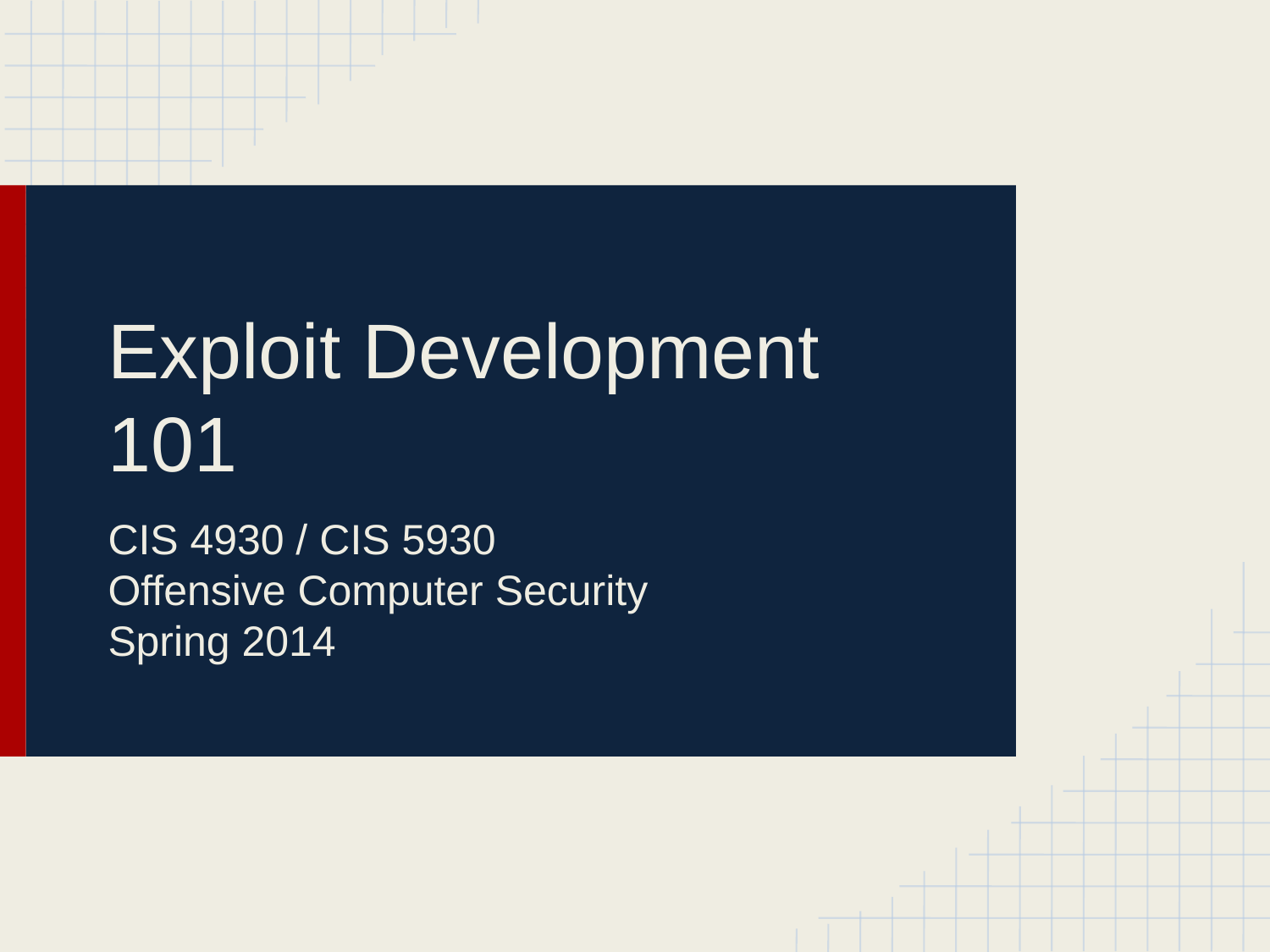

# Exploit Development 101
CIS 4930 / CIS 5930
Offensive Computer Security
Spring 2014